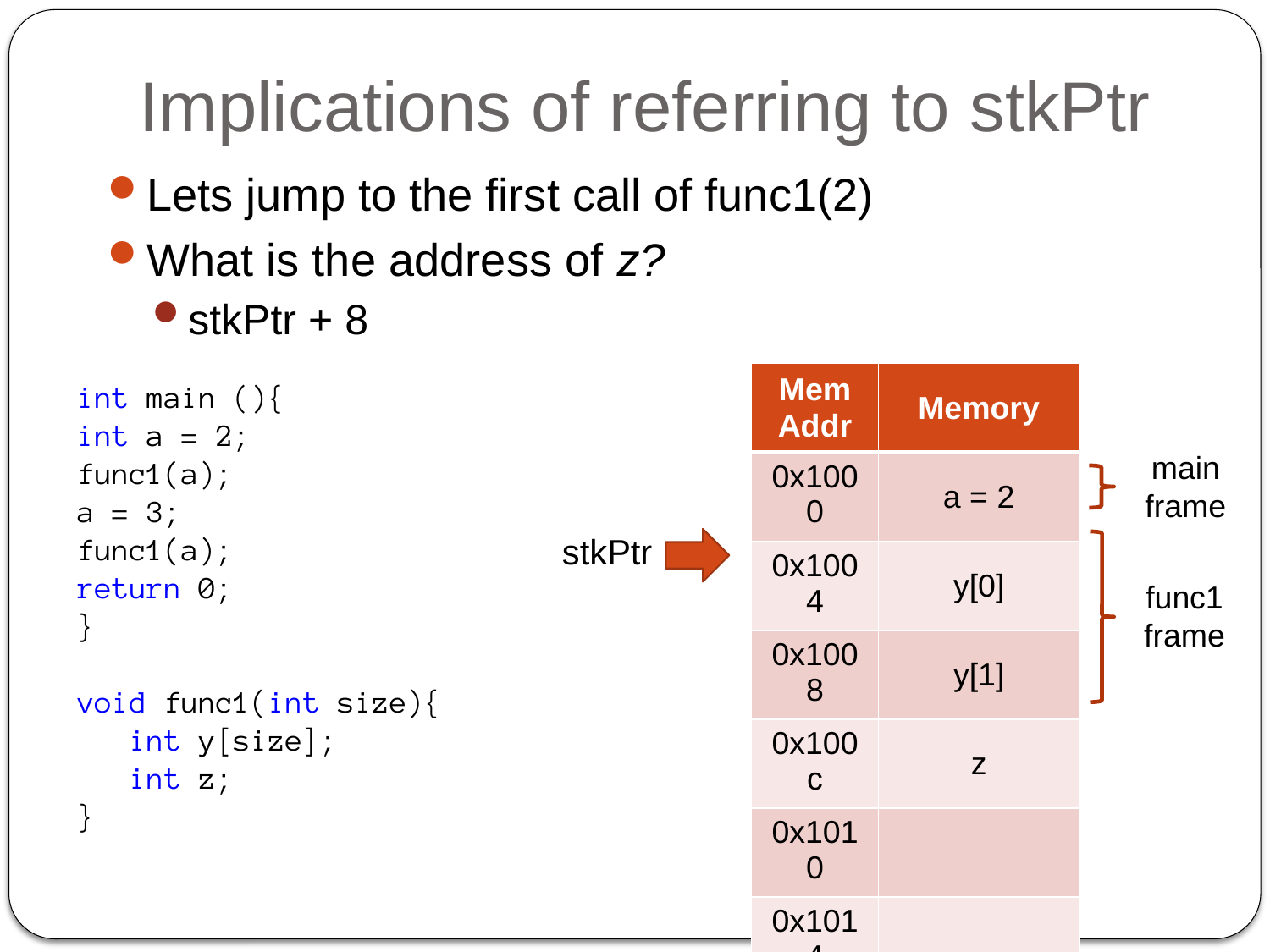

# Implications of referring to stkPtr
Lets jump to the first call of func1(2)
What is the address of z?
stkPtr + 8
| Mem Addr | Memory |
| --- | --- |
| 0x1000 | a = 2 |
| 0x1004 | y[0] |
| 0x1008 | y[1] |
| 0x100c | z |
| 0x1010 |  |
| 0x1014 |  |
| 0x1018 |  |
int main (){
int a = 2;
func1(a);
a = 3;
func1(a);
return 0;
}

void func1(int size){
   int y[size];
   int z;
}

main
frame

stkPtr

func1
frame